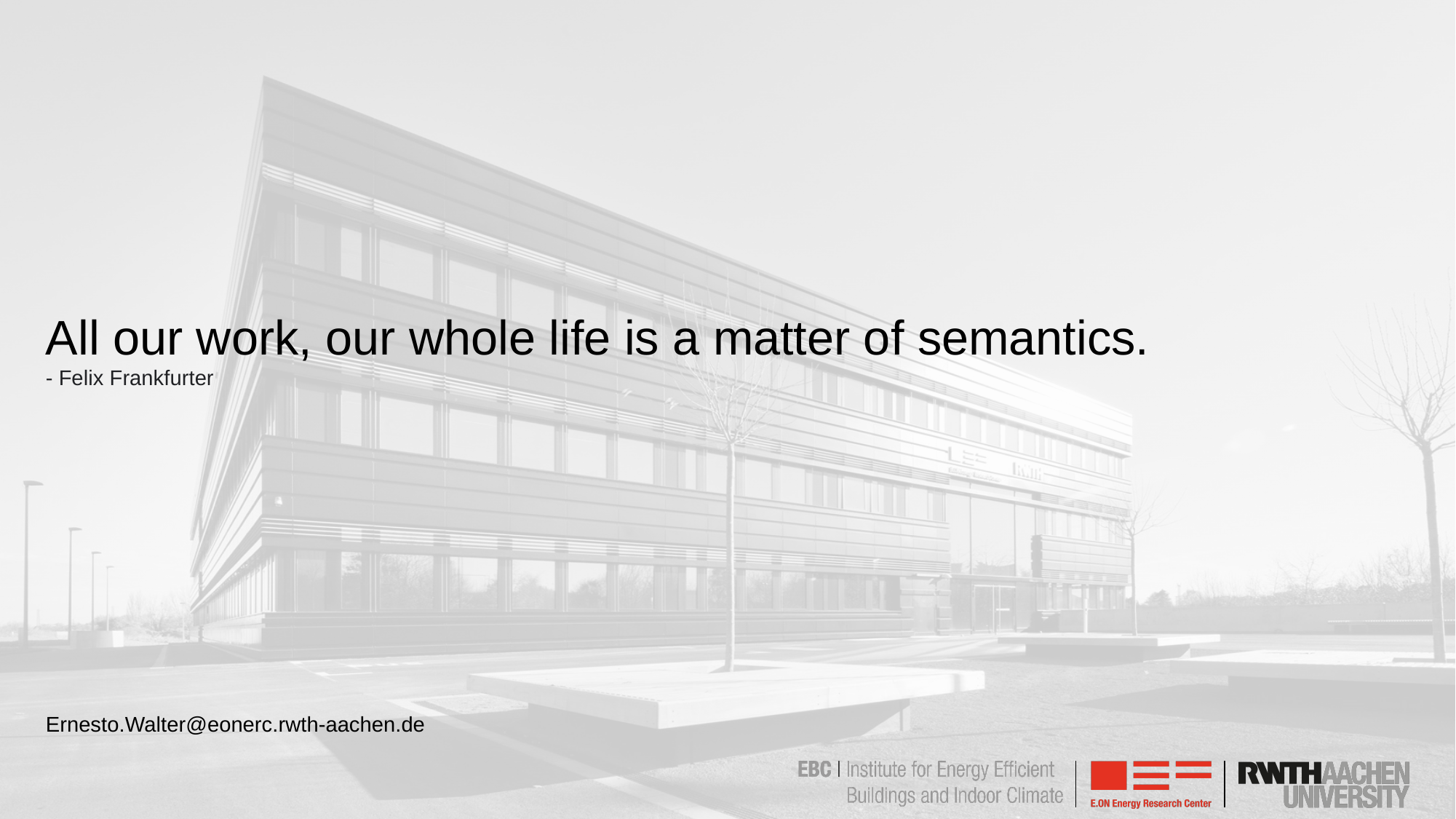

All our work, our whole life is a matter of semantics.
- Felix Frankfurter
Ernesto.Walter@eonerc.rwth-aachen.de